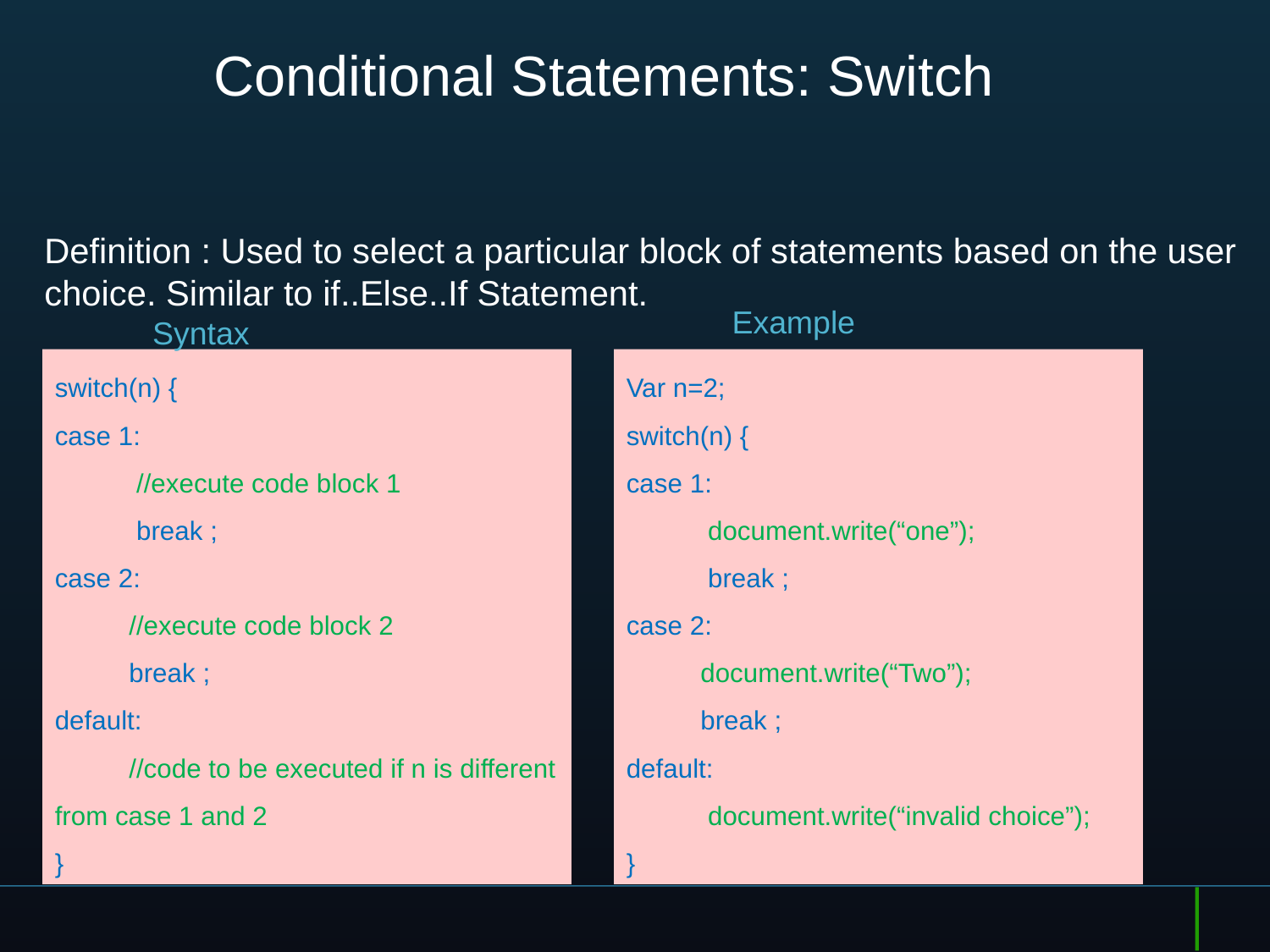

113
# Conditional Statements: Switch
Definition : Used to select a particular block of statements based on the user choice. Similar to if..Else..If Statement.
Example
Syntax
switch(n) {
case 1:
           //execute code block 1
           break ;
case 2:
          //execute code block 2
          break ;
default:
          //code to be executed if n is different from case 1 and 2
}
Var n=2;
switch(n) {
case 1:
           document.write(“one”);
           break ;
case 2:
          document.write(“Two”);
          break ;
default:
           document.write(“invalid choice”);
}